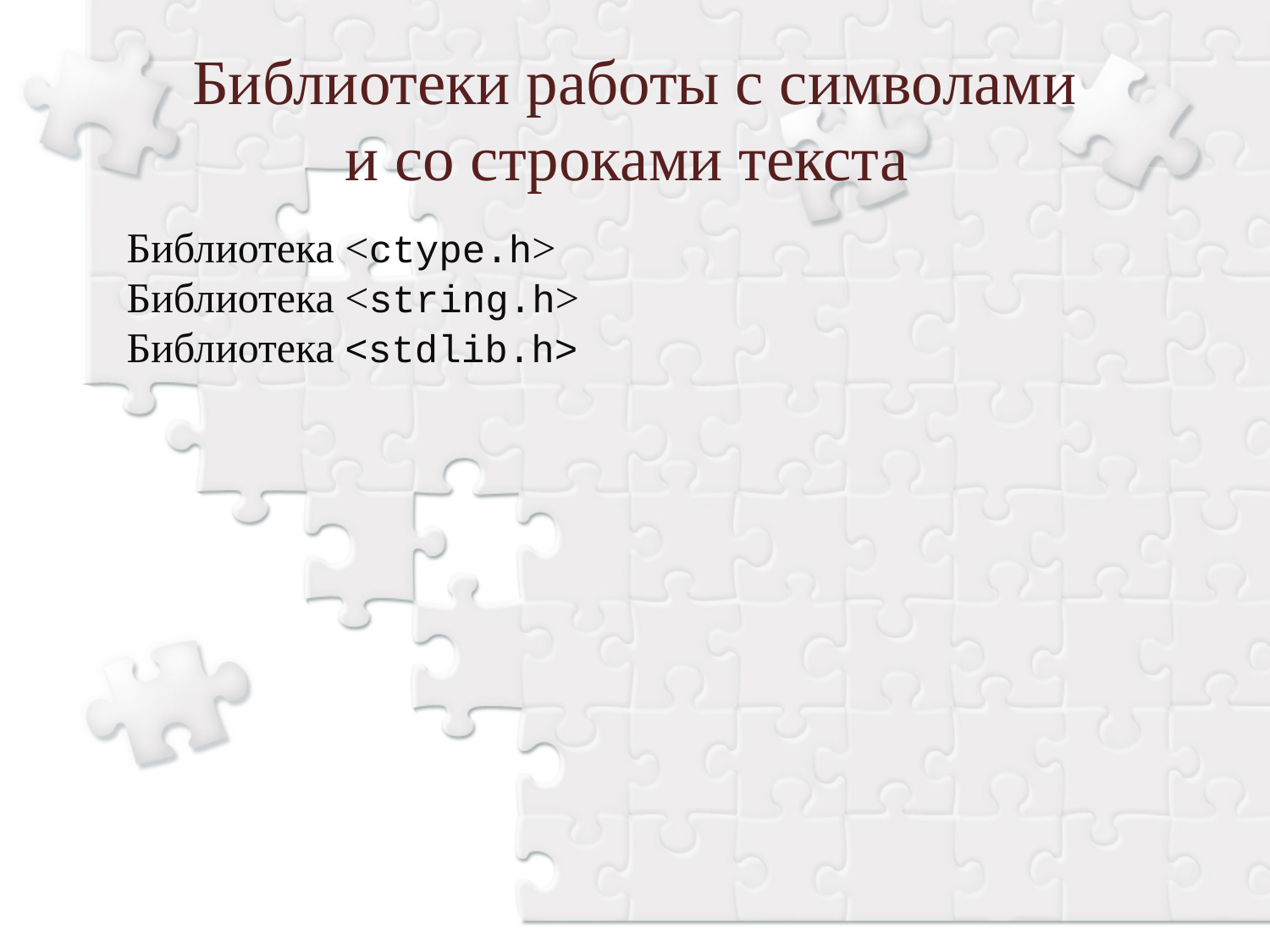

Библиотеки работы с символами
и со строками текста
Библиотека <ctype.h>
Библиотека <string.h>
Библиотека <stdlib.h>